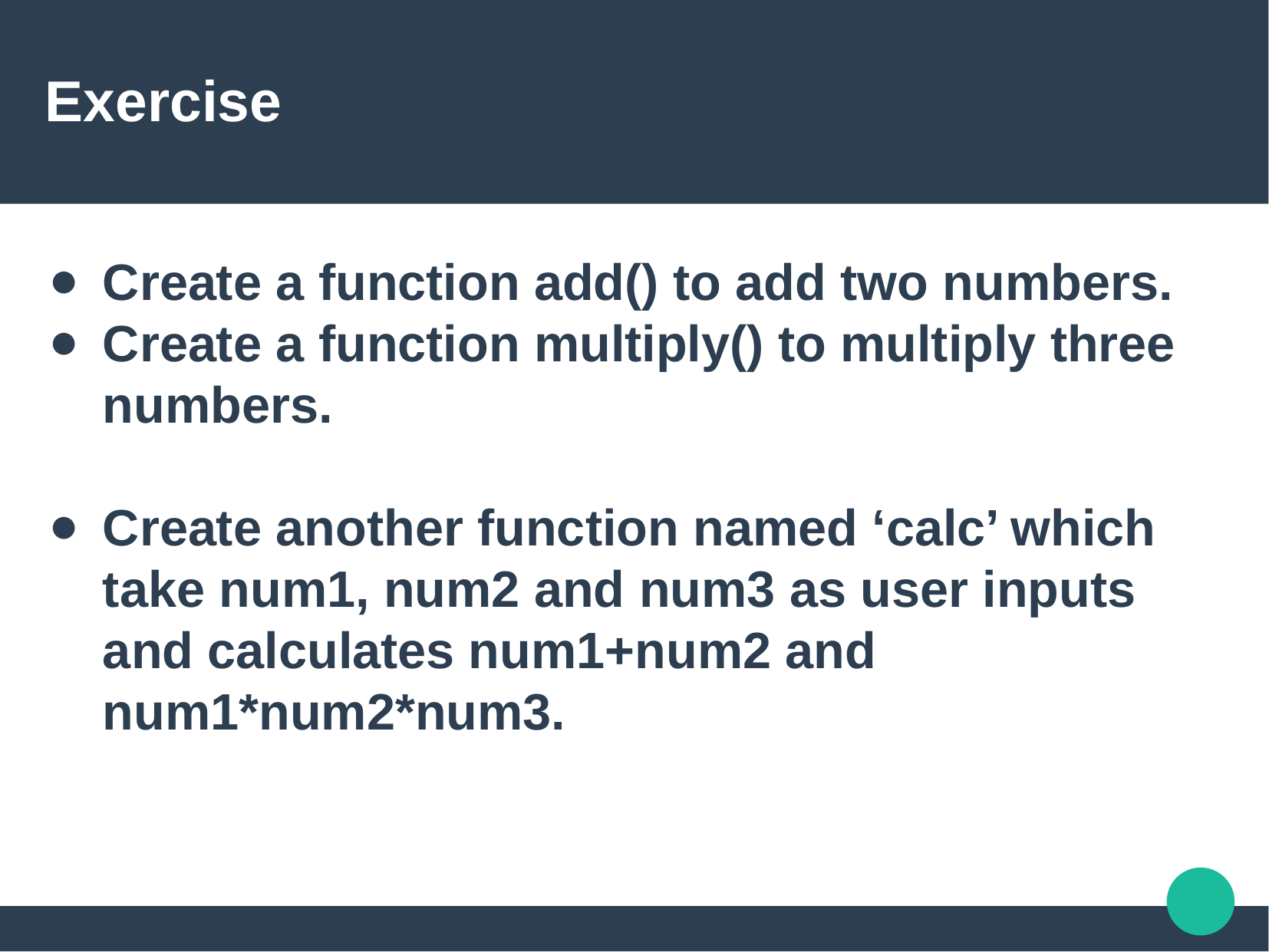

Exercise
Create a function add() to add two numbers.
Create a function multiply() to multiply three numbers.

Create another function named ‘calc’ which take num1, num2 and num3 as user inputs and calculates num1+num2 and num1*num2*num3.